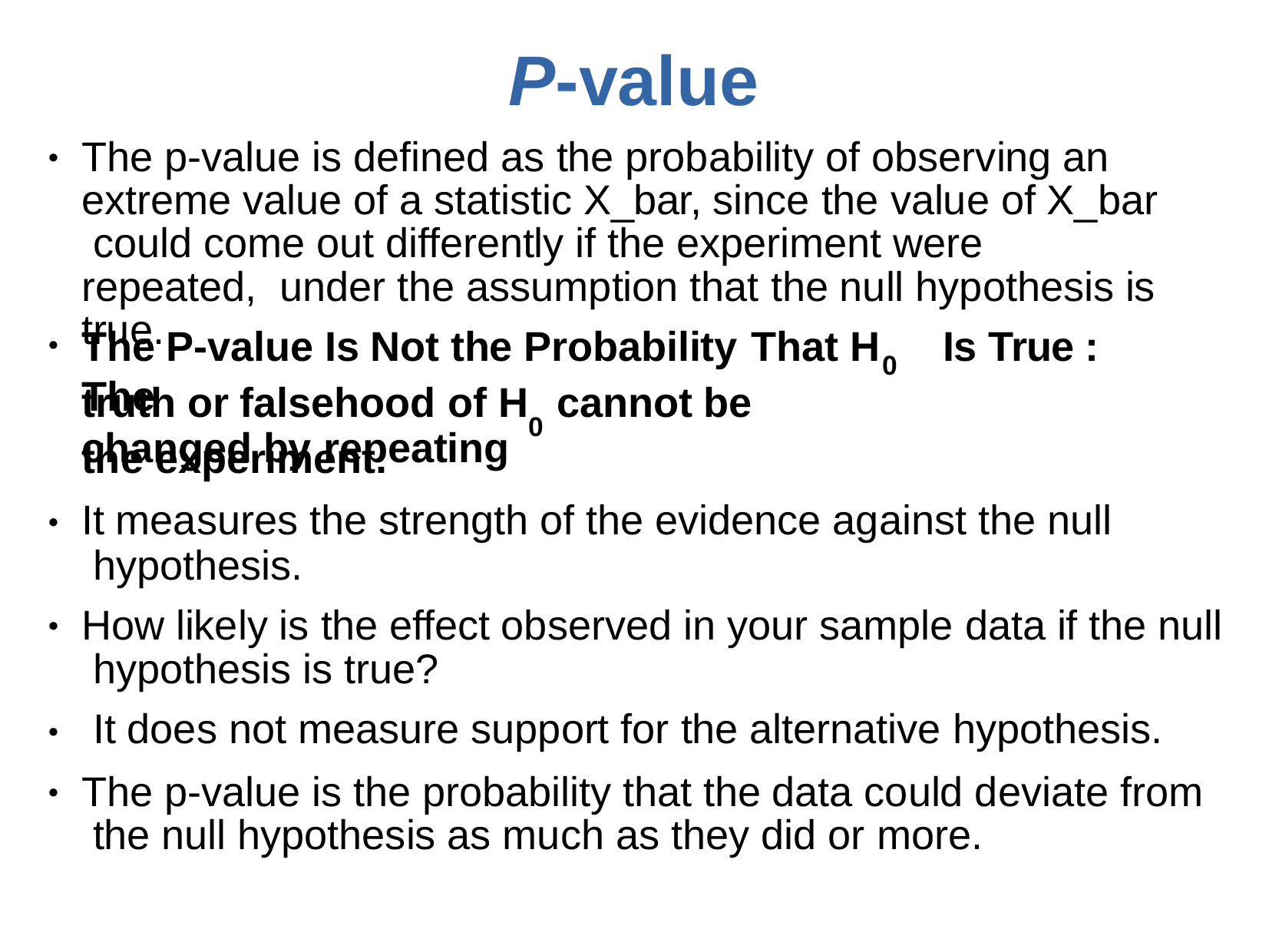

# P-value
The p-value is defined as the probability of observing an  extreme value of a statistic X_bar, since the value of X_bar  could come out differently if the experiment were repeated,  under the assumption that the null hypothesis is true.
●
The P-value Is Not the Probability That H	Is True : The
0
truth or falsehood of H	cannot be changed by repeating
0
the experiment.
It measures the strength of the evidence against the null  hypothesis.
How likely is the effect observed in your sample data if the null  hypothesis is true?
It does not measure support for the alternative hypothesis.
The p-value is the probability that the data could deviate from  the null hypothesis as much as they did or more.
●
●
●
●